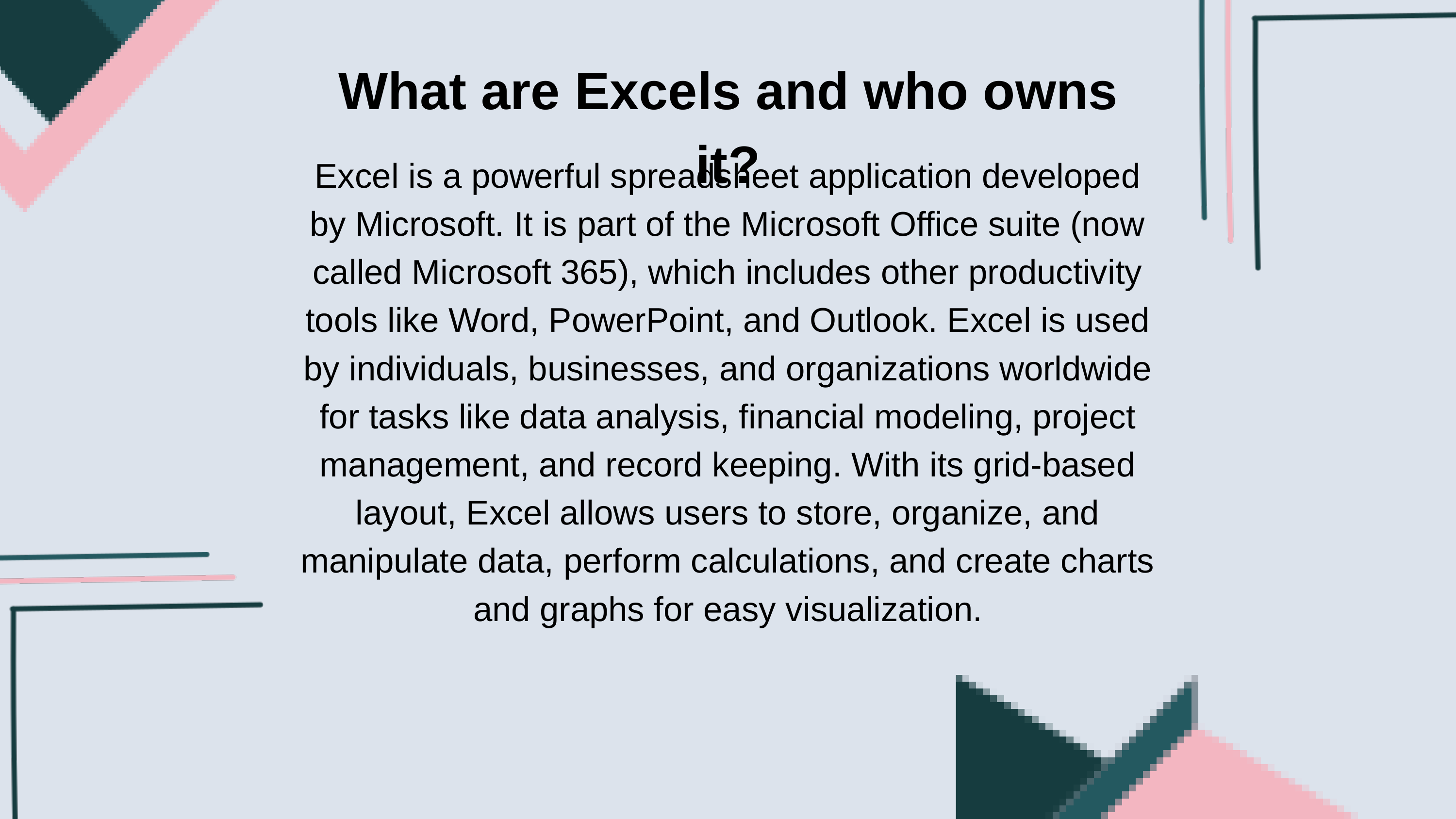

What are Excels and who owns it?
Excel is a powerful spreadsheet application developed by Microsoft. It is part of the Microsoft Office suite (now called Microsoft 365), which includes other productivity tools like Word, PowerPoint, and Outlook. Excel is used by individuals, businesses, and organizations worldwide for tasks like data analysis, financial modeling, project management, and record keeping. With its grid-based layout, Excel allows users to store, organize, and manipulate data, perform calculations, and create charts and graphs for easy visualization.